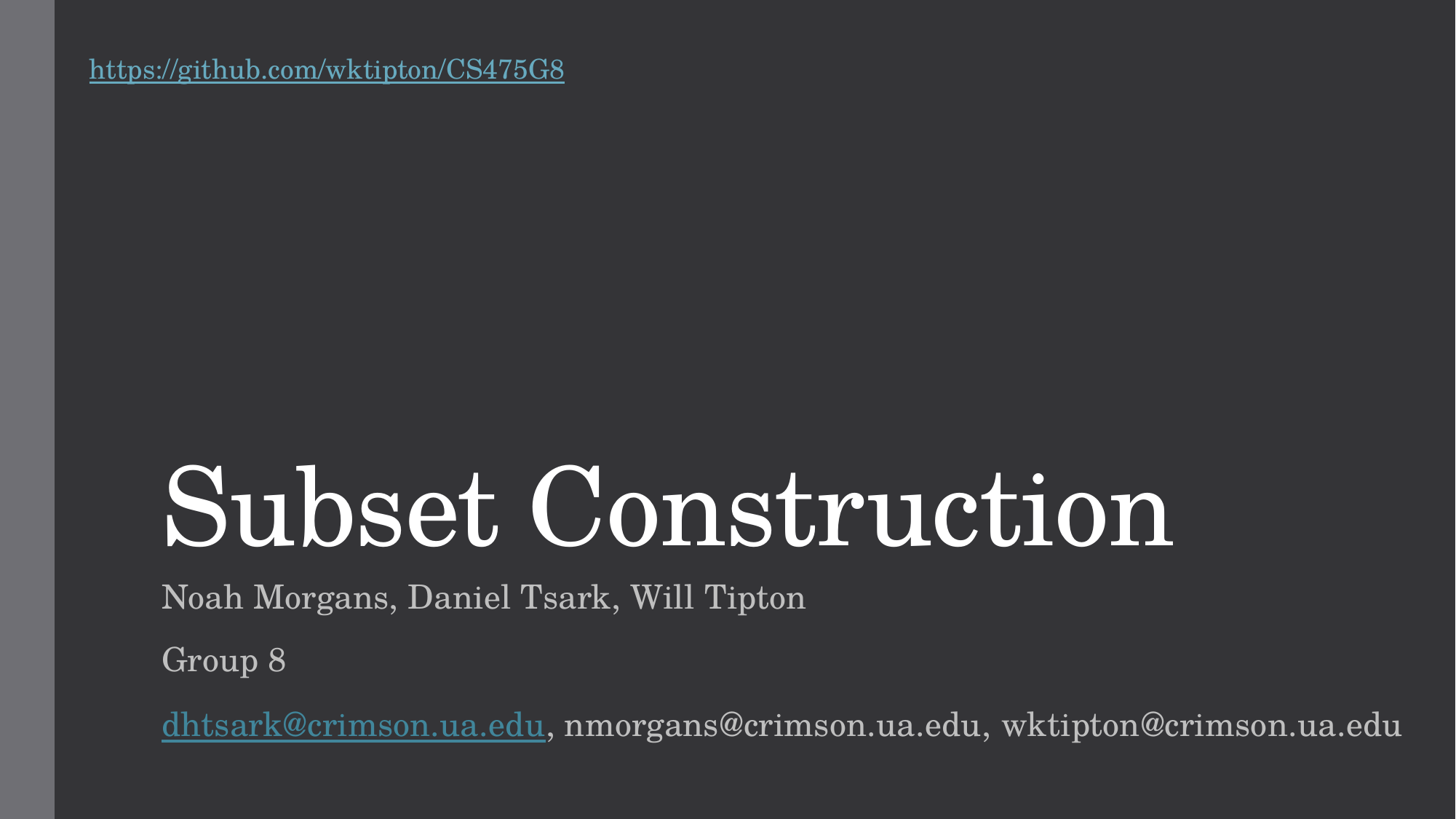

https://github.com/wktipton/CS475G8
# Subset Construction
Noah Morgans, Daniel Tsark, Will Tipton
Group 8
dhtsark@crimson.ua.edu, nmorgans@crimson.ua.edu, wktipton@crimson.ua.edu